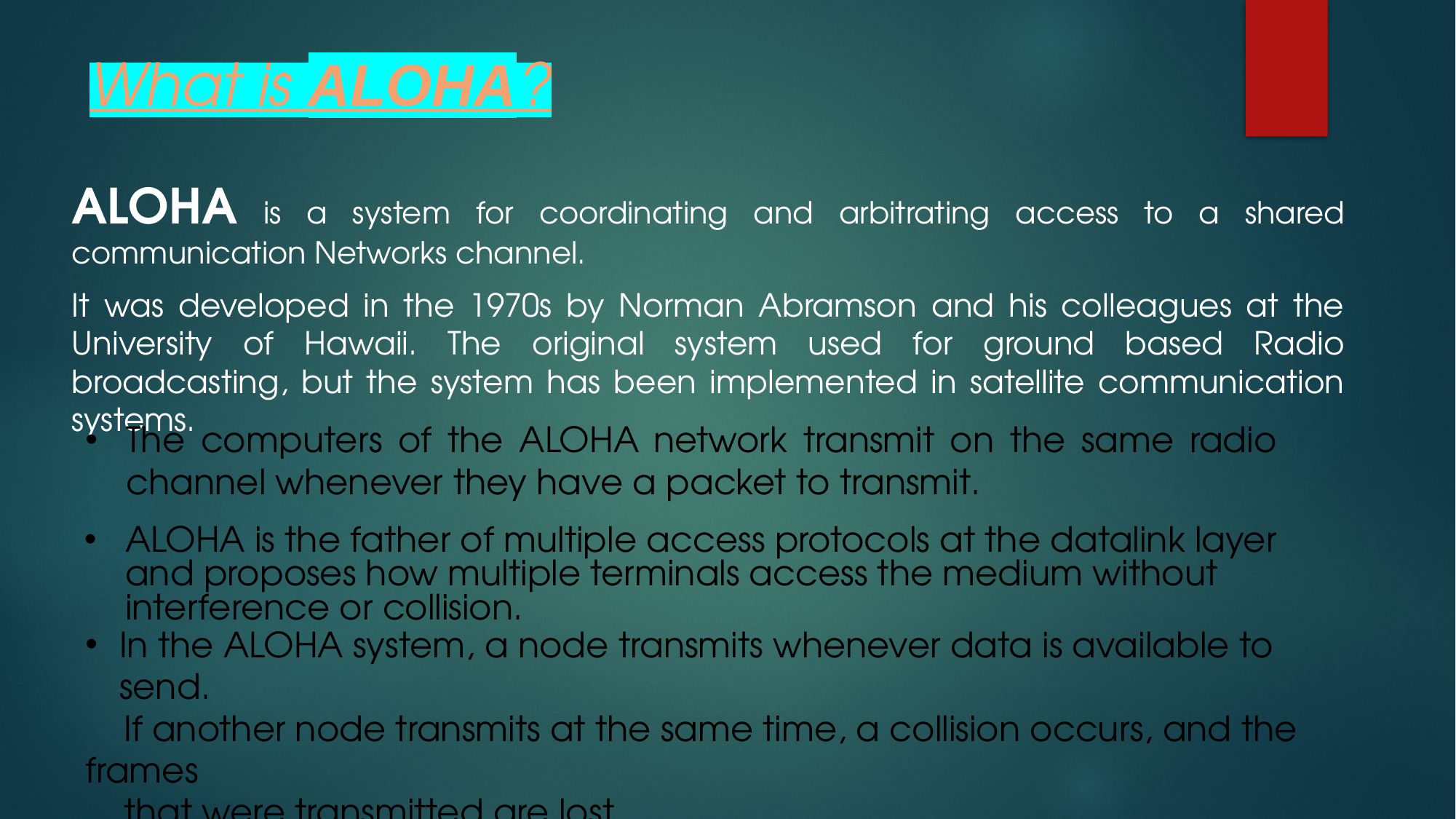

What is ALOHA?
ALOHA is a system for coordinating and arbitrating access to a shared communication Networks channel.
It was developed in the 1970s by Norman Abramson and his colleagues at the University of Hawaii. The original system used for ground based Radio broadcasting, but the system has been implemented in satellite communication systems.

The computers of the ALOHA network transmit on the same radio channel whenever they have a packet to transmit.
ALOHA is the father of multiple access protocols at the datalink layer and proposes how multiple terminals access the medium without interference or collision.
In the ALOHA system, a node transmits whenever data is available to send.
    If another node transmits at the same time, a collision occurs, and the frames
    that were transmitted are lost.